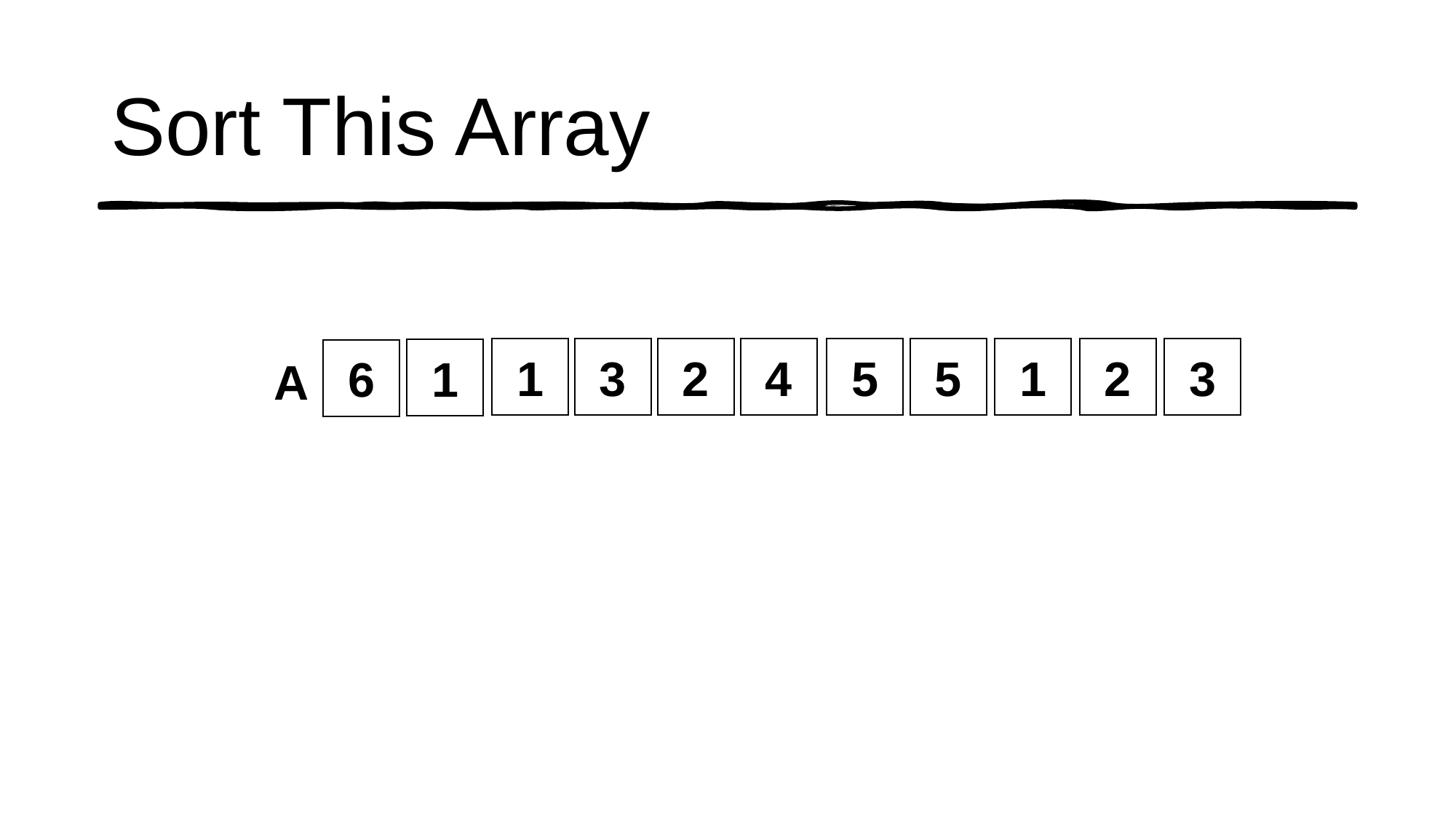

# Sort This Array
1
3
2
4
5
5
1
2
3
1
6
A